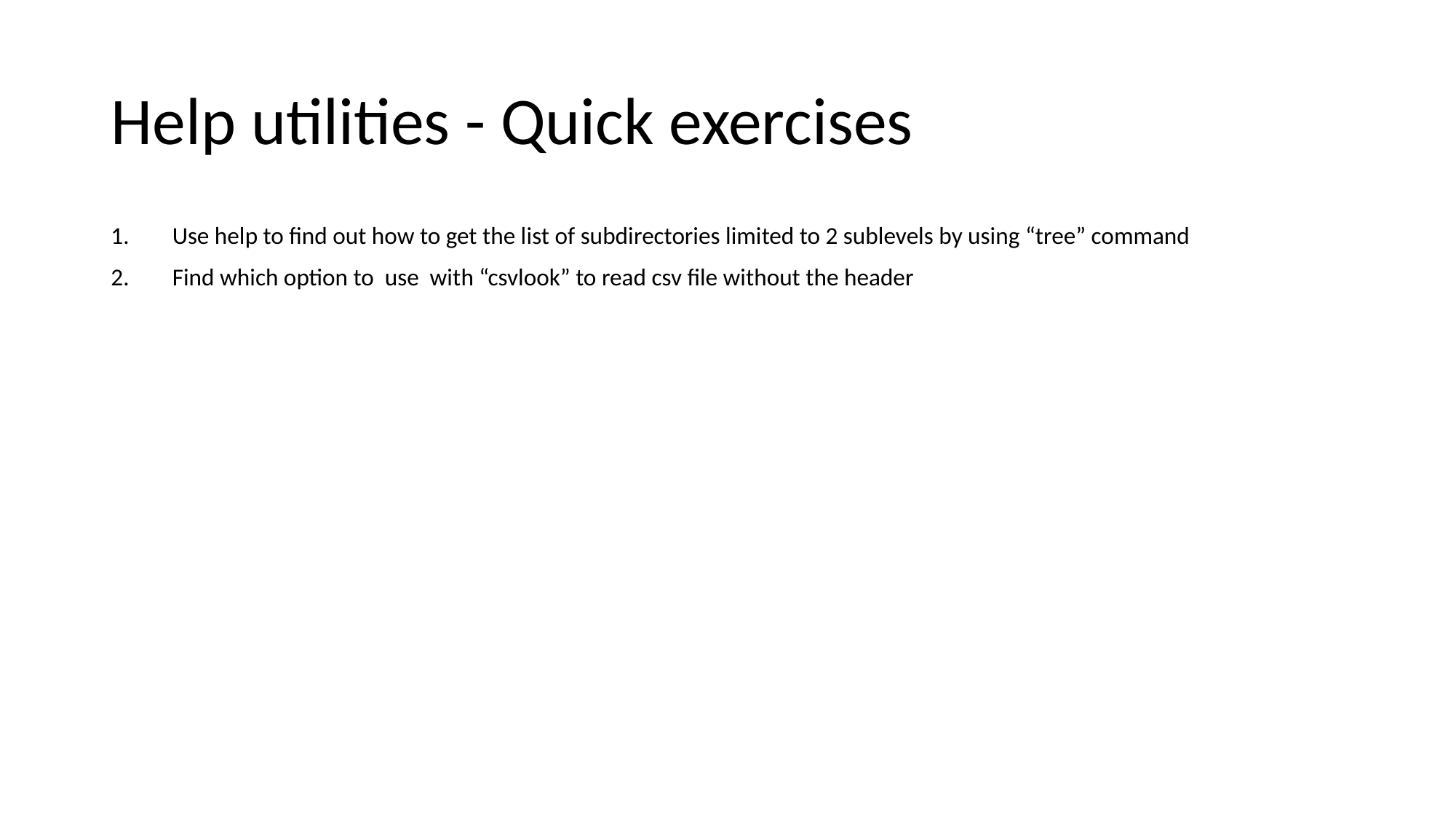

# Help utilities - Quick exercises
Use help to find out how to get the list of subdirectories limited to 2 sublevels by using “tree” command
Find which option to  use  with “csvlook” to read csv file without the header